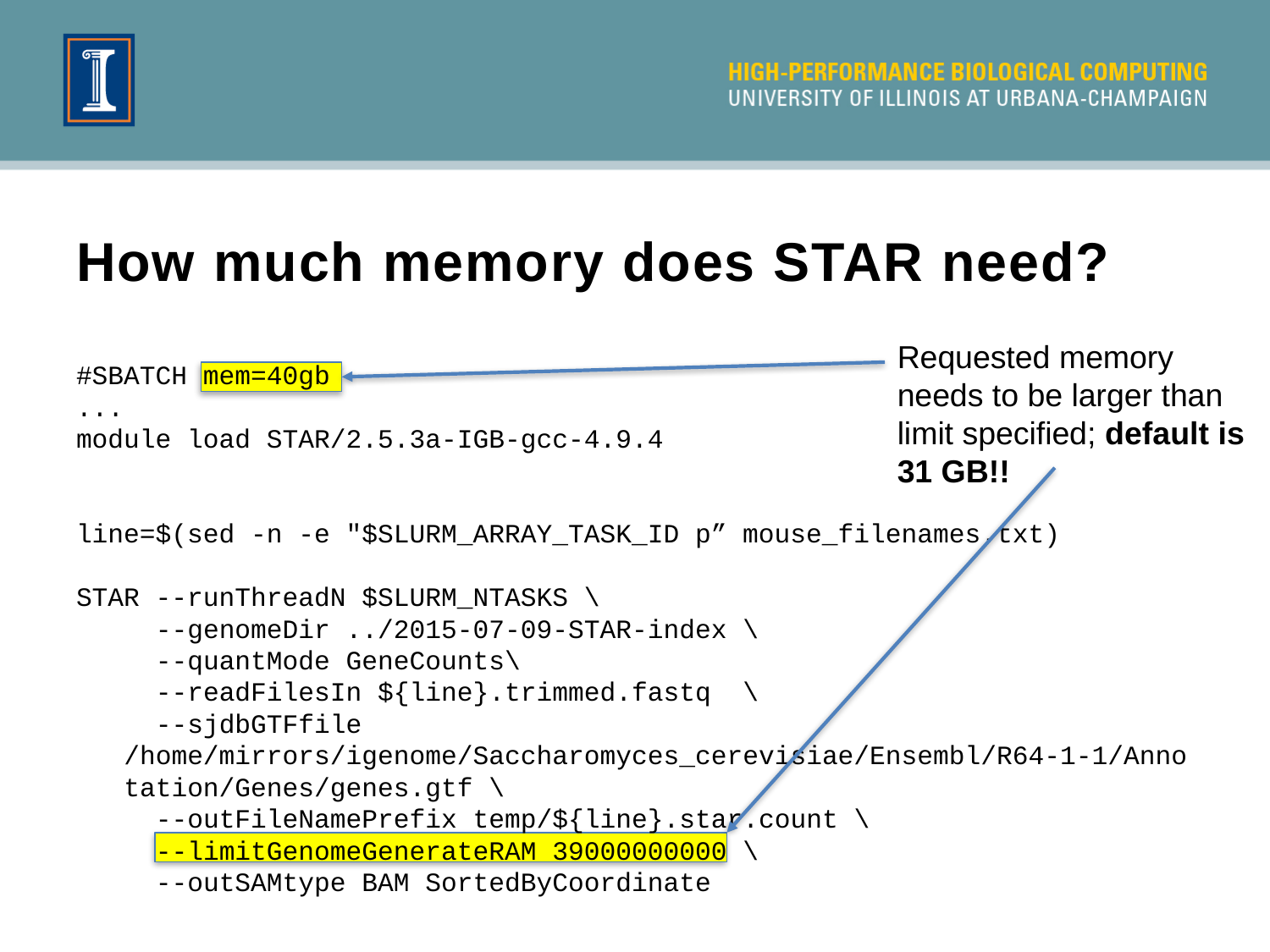

# How much memory does STAR need?
Requested memory needs to be larger than limit specified; default is 31 GB!!
#SBATCH mem=40gb
...
module load STAR/2.5.3a-IGB-gcc-4.9.4

line=$(sed -n -e "$SLURM_ARRAY_TASK_ID p” mouse_filenames.txt)

STAR --runThreadN $SLURM_NTASKS \
     --genomeDir ../2015-07-09-STAR-index \
     --quantMode GeneCounts\
     --readFilesIn ${line}.trimmed.fastq  \
     --sjdbGTFfile /home/mirrors/igenome/Saccharomyces_cerevisiae/Ensembl/R64-1-1/Annotation/Genes/genes.gtf \
     --outFileNamePrefix temp/${line}.star.count \
     --limitGenomeGenerateRAM 39000000000 \
     --outSAMtype BAM SortedByCoordinate